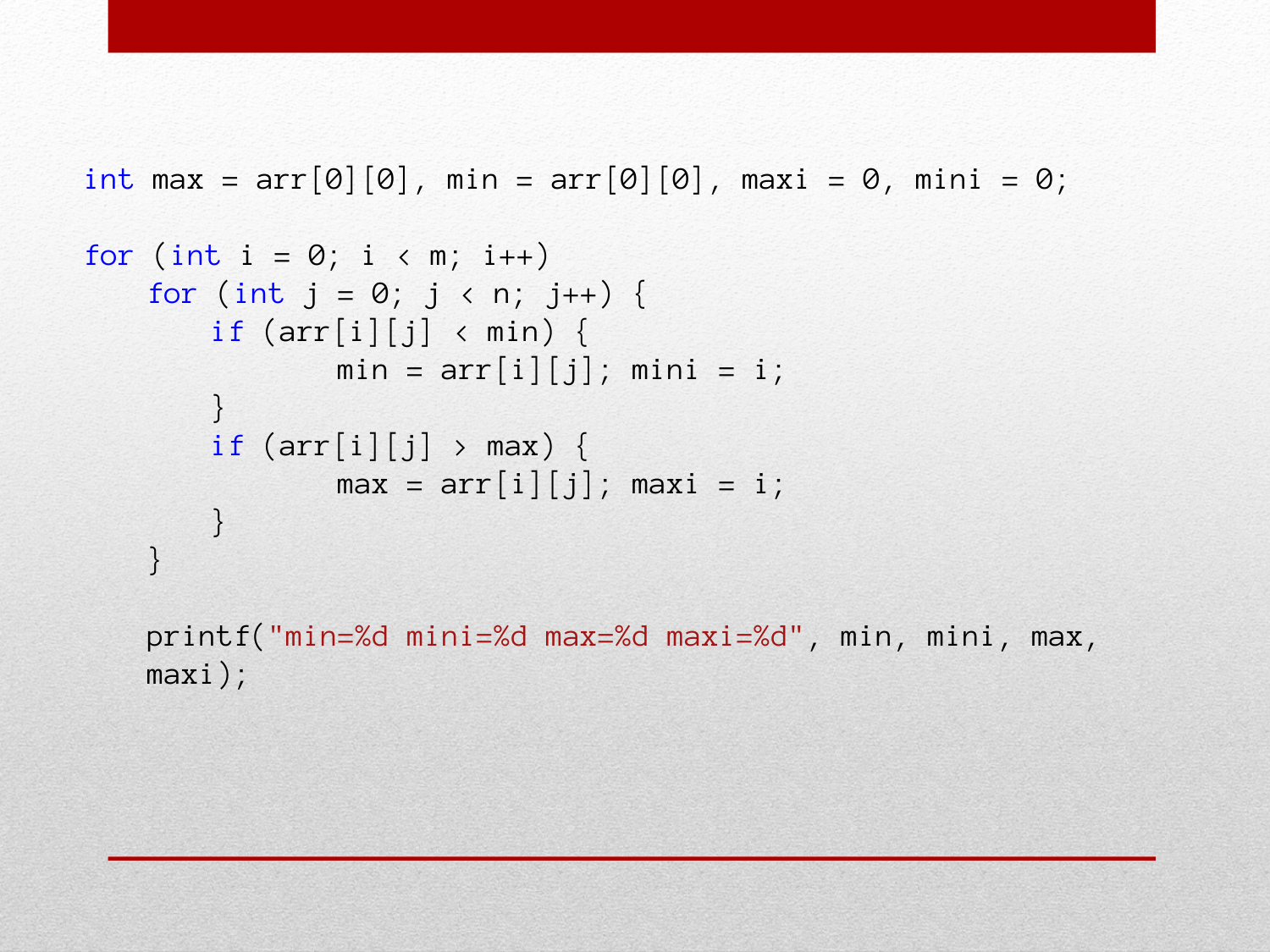

int max = arr[0][0], min = arr[0][0], maxi = 0, mini = 0;

for (int i = 0; i < m; i++)
for (int j = 0; j < n; j++) {
if (arr[i][j] < min) {
	min = arr[i][j]; mini = i;
}
if (arr[i][j] > max) {
	max = arr[i][j]; maxi = i;
}
}

printf("min=%d mini=%d max=%d maxi=%d", min, mini, max, maxi);